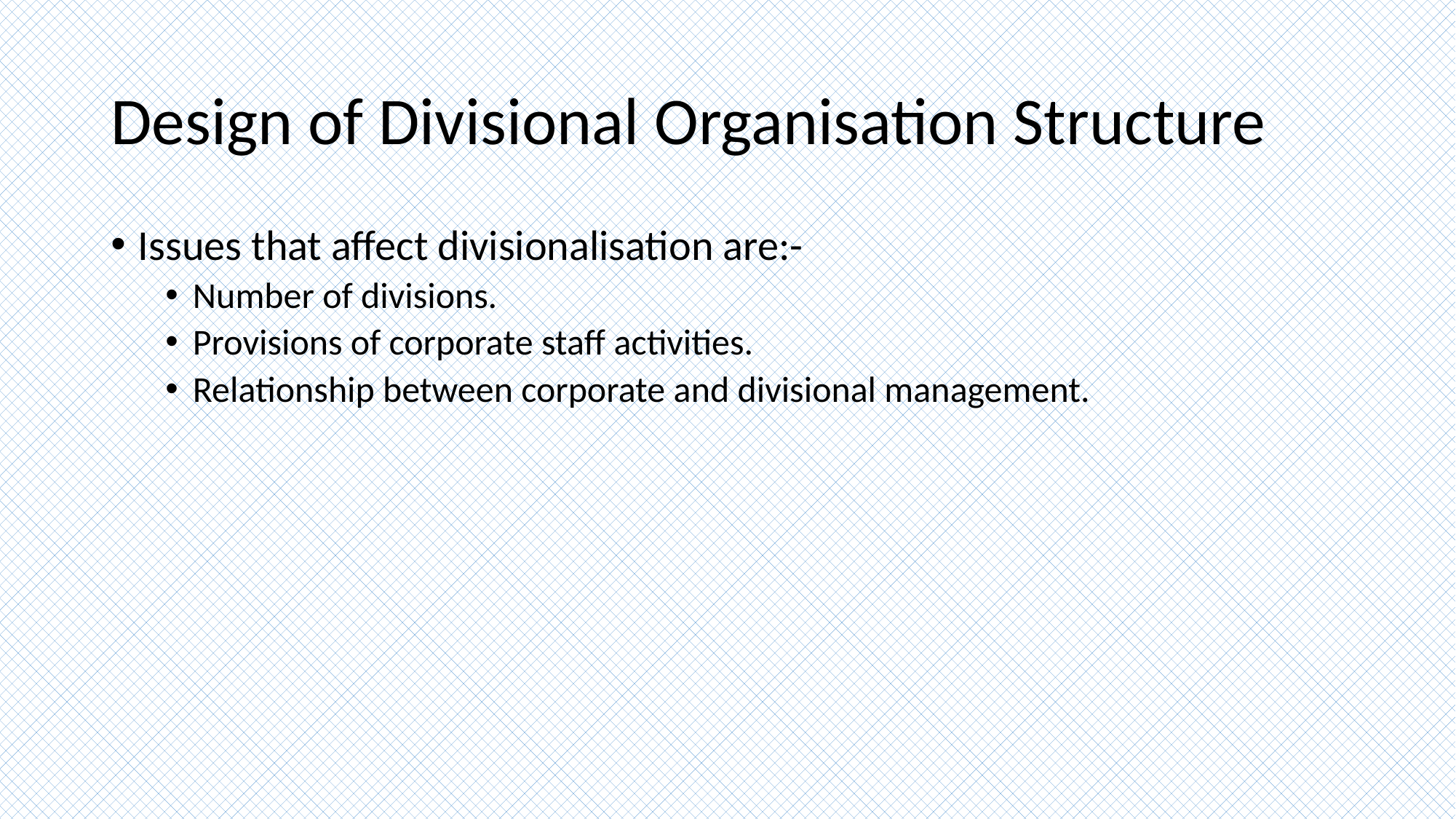

# Design of Divisional Organisation Structure
Issues that affect divisionalisation are:-
Number of divisions.
Provisions of corporate staff activities.
Relationship between corporate and divisional management.